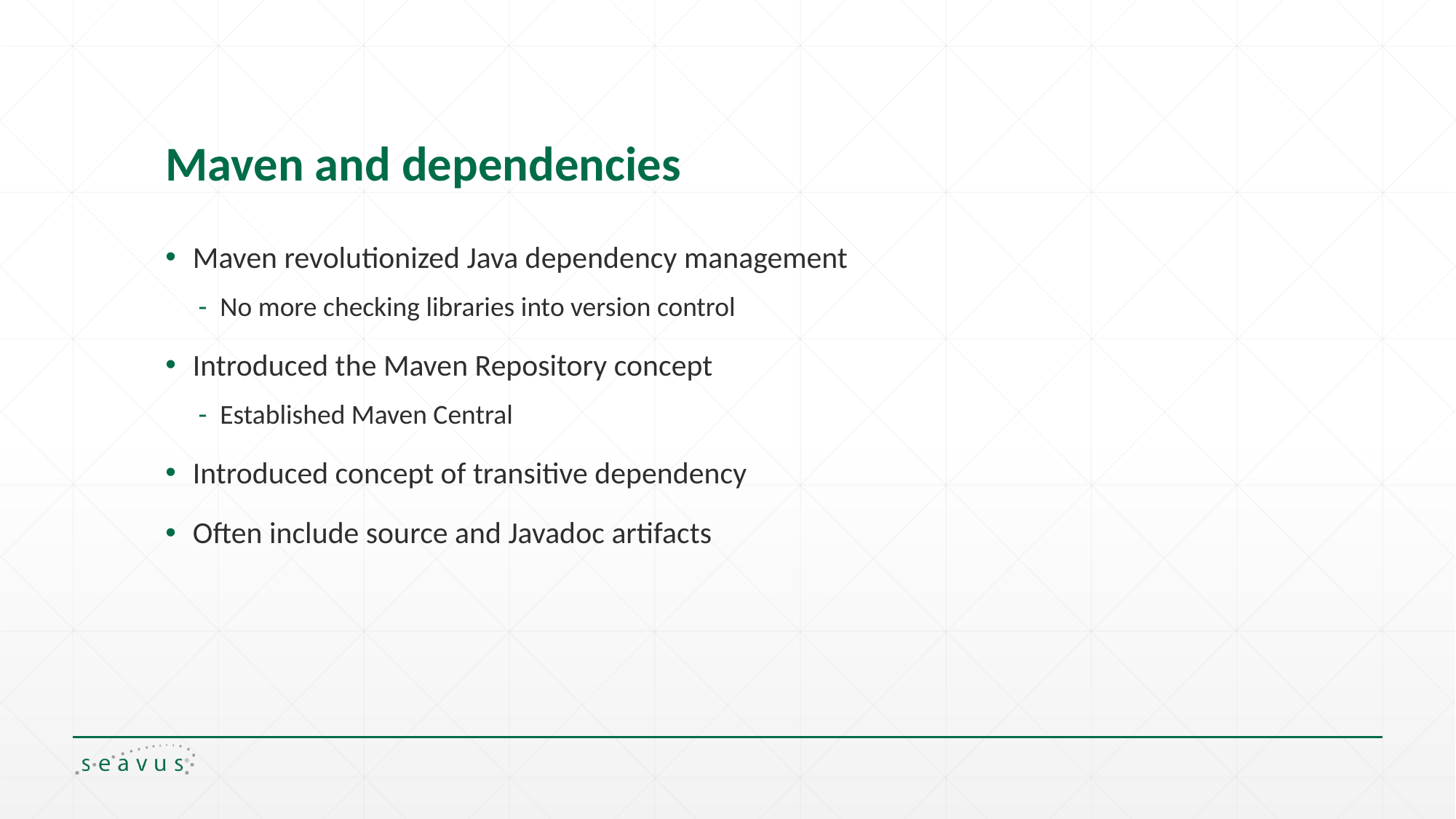

# Maven and dependencies
Maven revolutionized Java dependency management
No more checking libraries into version control
Introduced the Maven Repository concept
Established Maven Central
Introduced concept of transitive dependency
Often include source and Javadoc artifacts